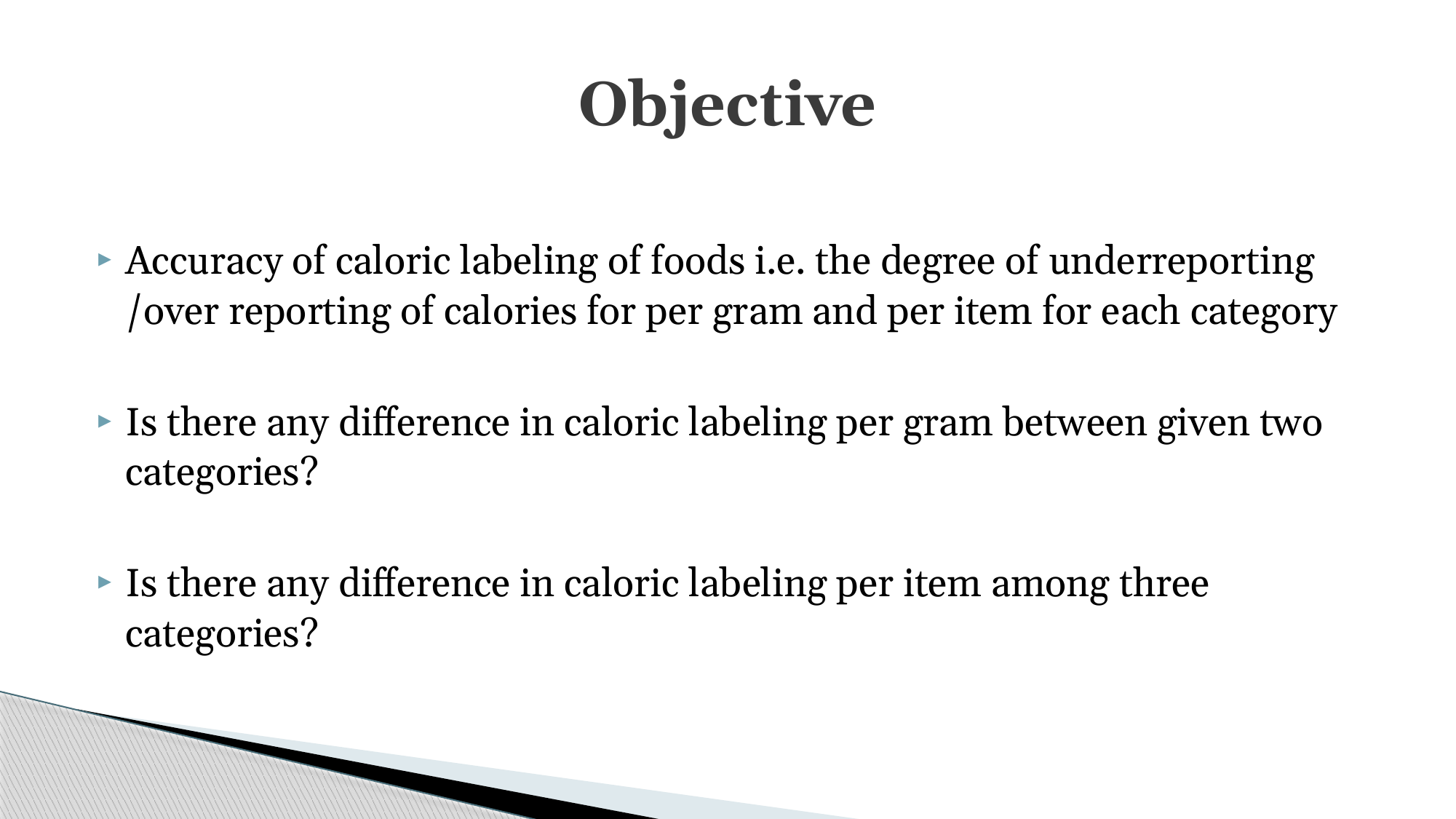

# Objective

Accuracy of caloric labeling of foods i.e. the degree of underreporting /over reporting of calories for per gram and per item for each category

Is there any difference in caloric labeling per gram between given two categories?

Is there any difference in caloric labeling per item among three categories?